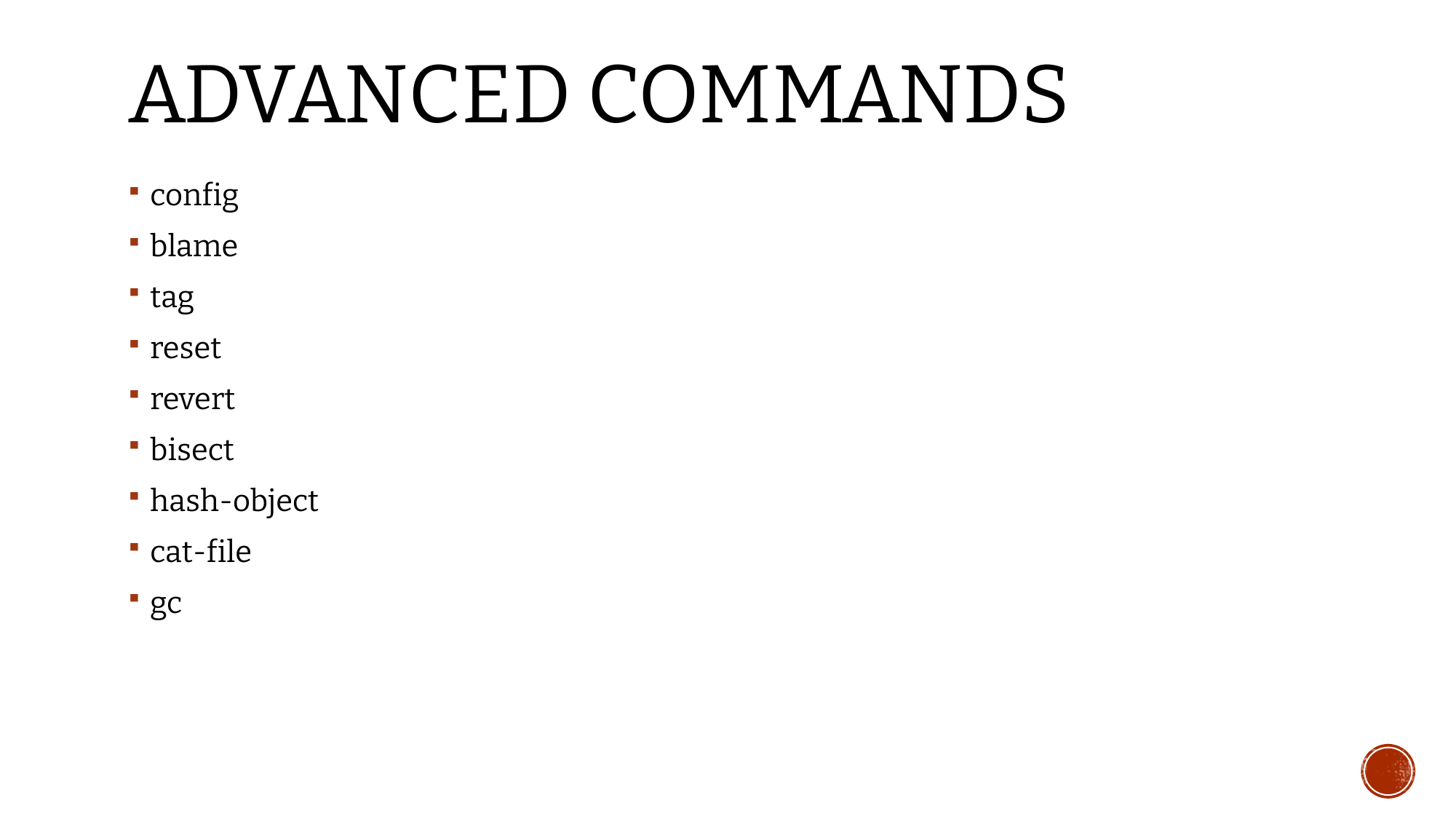

# Advanced commands
config
blame
tag
reset
revert
bisect
hash-object
cat-file
gc